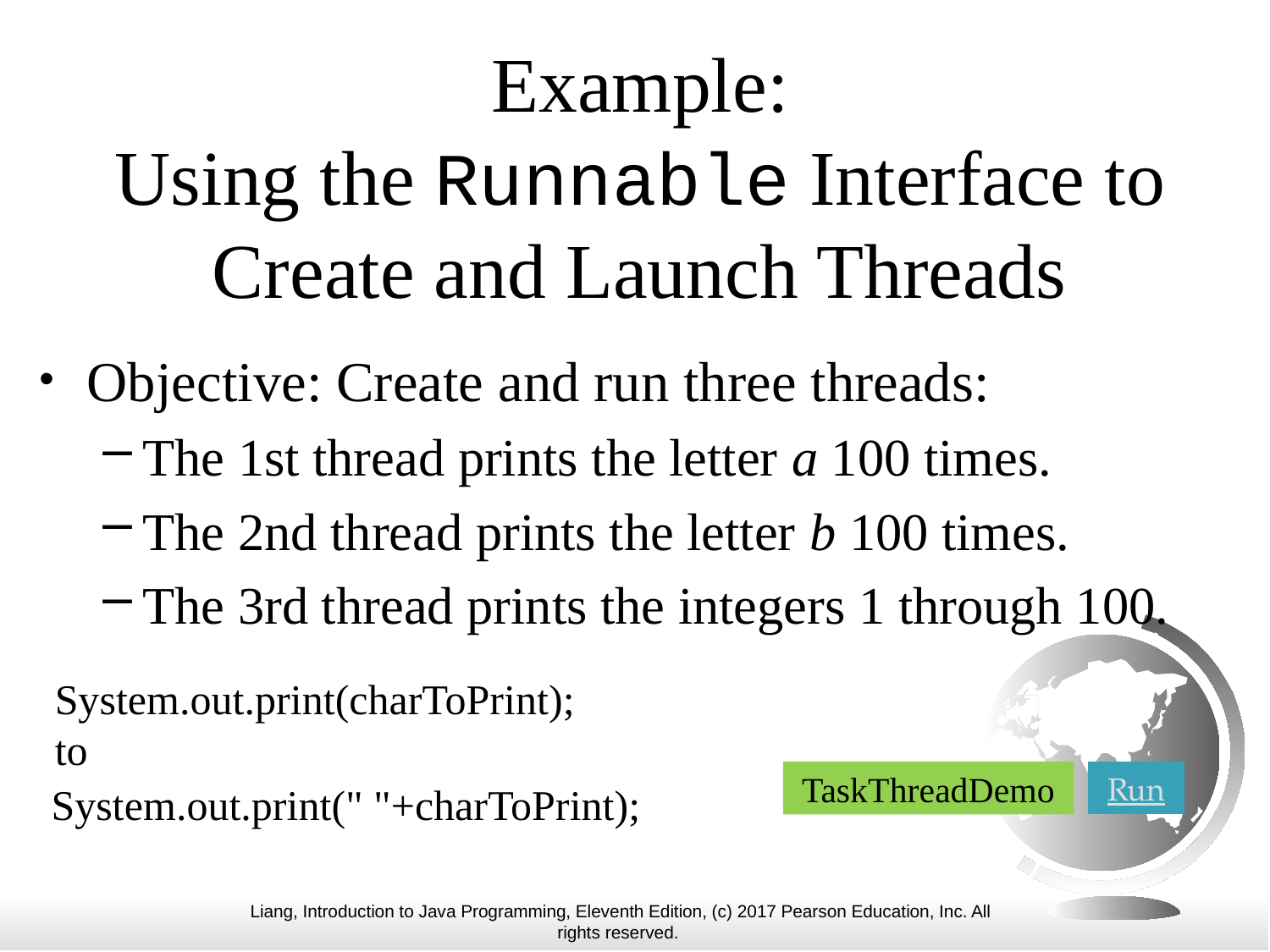

# Example: Using the Runnable Interface to Create and Launch Threads
Objective: Create and run three threads:
The 1st thread prints the letter a 100 times.
The 2nd thread prints the letter b 100 times.
The 3rd thread prints the integers 1 through 100.
System.out.print(charToPrint);
to
TaskThreadDemo
Run
System.out.print(" "+charToPrint);
5